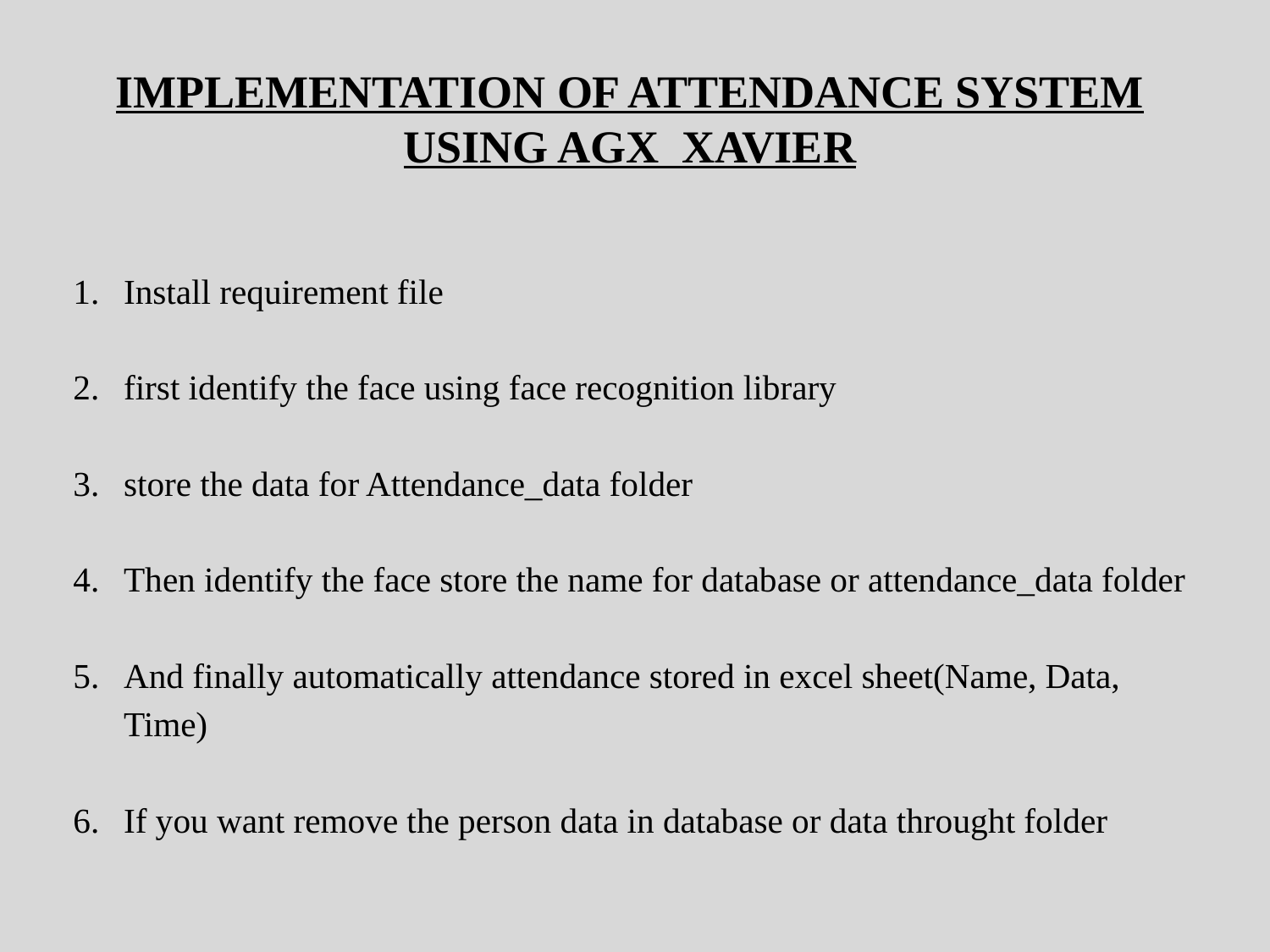

IMPLEMENTATION OF ATTENDANCE SYSTEM USING AGX  XAVIER

Install requirement file
first identify the face using face recognition library
store the data for Attendance_data folder
Then identify the face store the name for database or attendance_data folder
And finally automatically attendance stored in excel sheet(Name, Data, Time)
If you want remove the person data in database or data throught folder